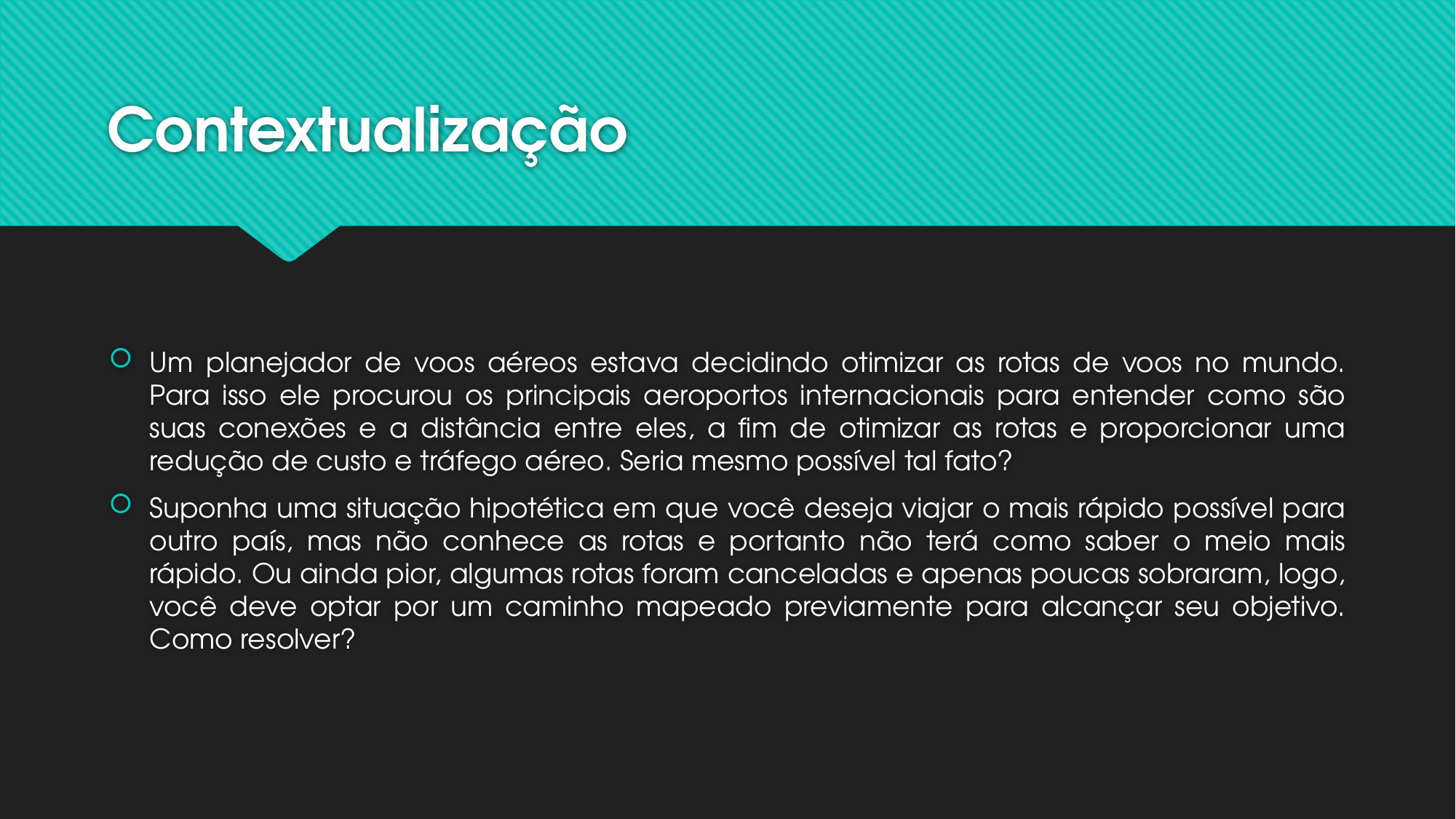

# Contextualização
Um planejador de voos aéreos estava decidindo otimizar as rotas de voos no mundo. Para isso ele procurou os principais aeroportos internacionais para entender como são suas conexões e a distância entre eles, a fim de otimizar as rotas e proporcionar uma redução de custo e tráfego aéreo. Seria mesmo possível tal fato?
Suponha uma situação hipotética em que você deseja viajar o mais rápido possível para outro país, mas não conhece as rotas e portanto não terá como saber o meio mais rápido. Ou ainda pior, algumas rotas foram canceladas e apenas poucas sobraram, logo, você deve optar por um caminho mapeado previamente para alcançar seu objetivo. Como resolver?